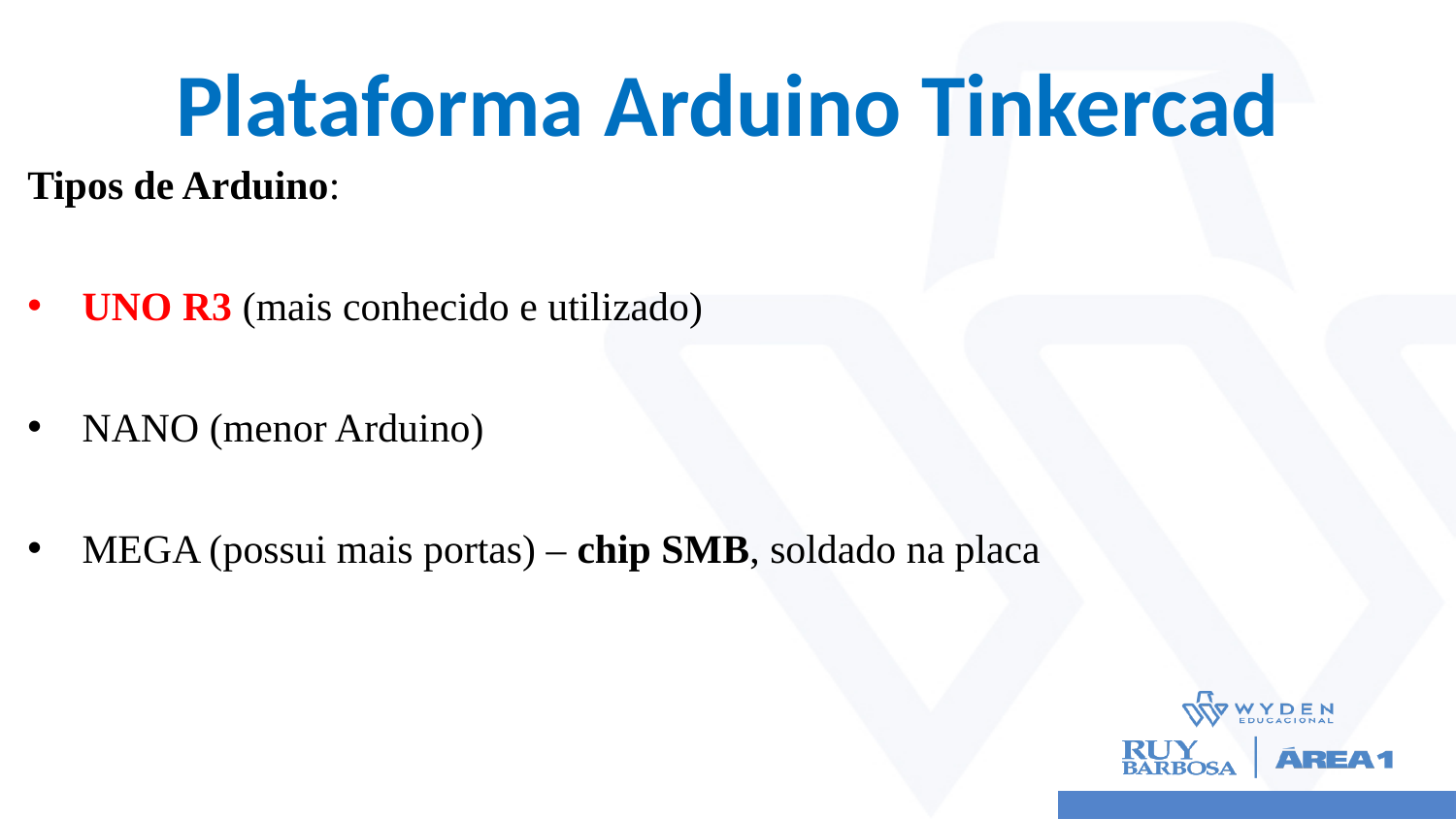

# Plataforma Arduino Tinkercad
Tipos de Arduino:

UNO R3 (mais conhecido e utilizado)

NANO (menor Arduino)

MEGA (possui mais portas) – chip SMB, soldado na placa